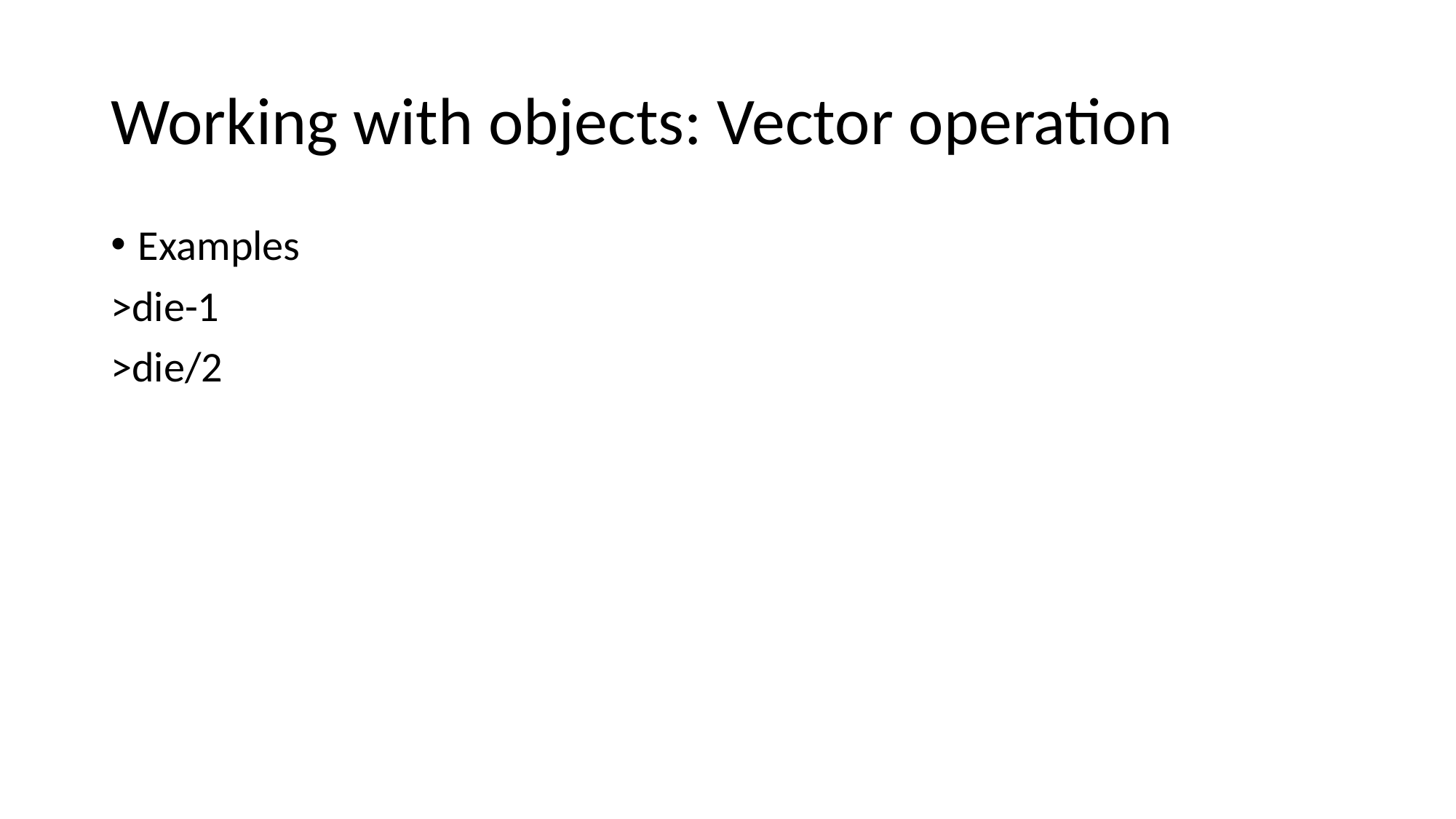

# Working with objects: Vector operation
Examples
>die-1
>die/2